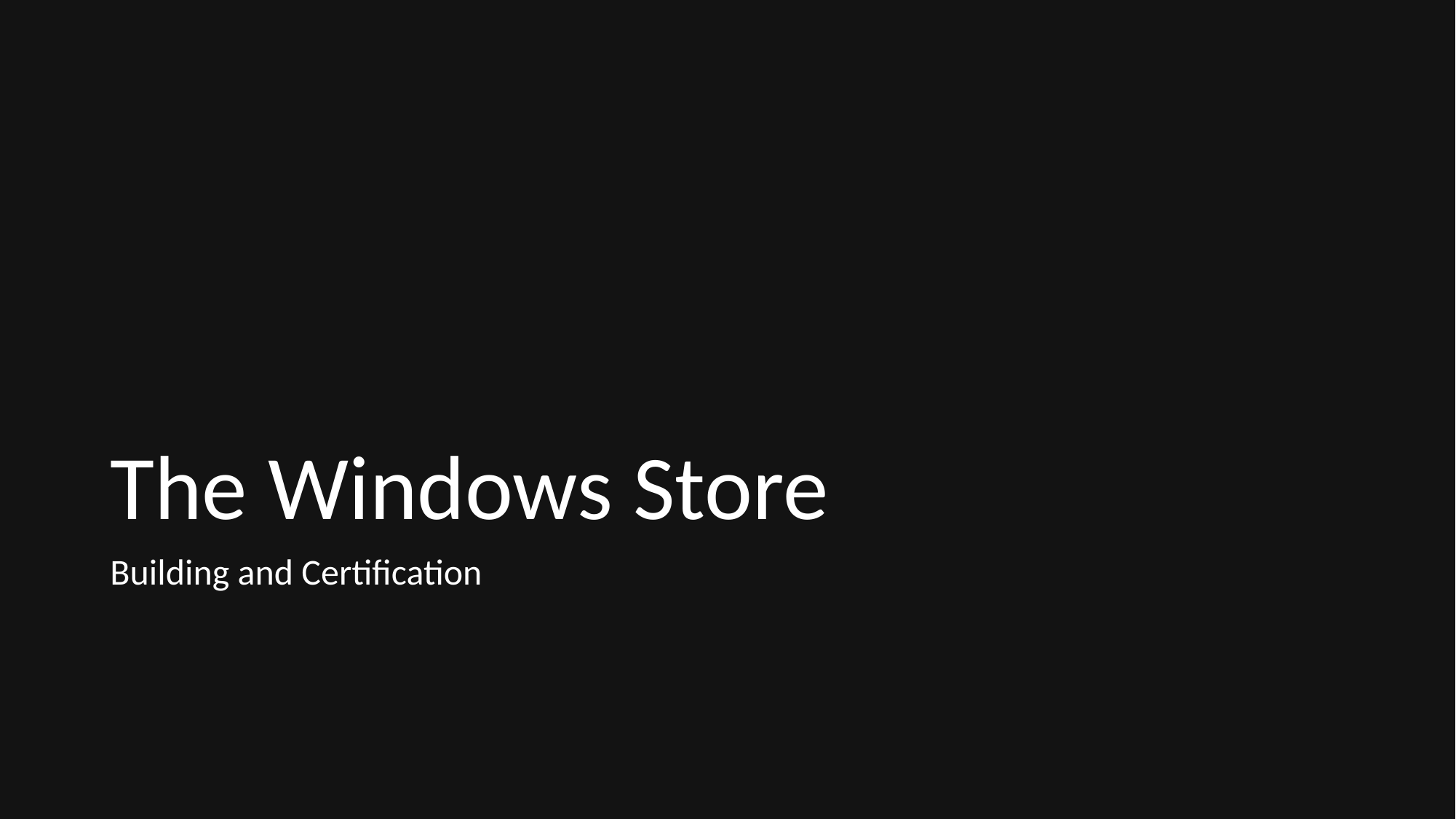

# The Windows Store
Building and Certification